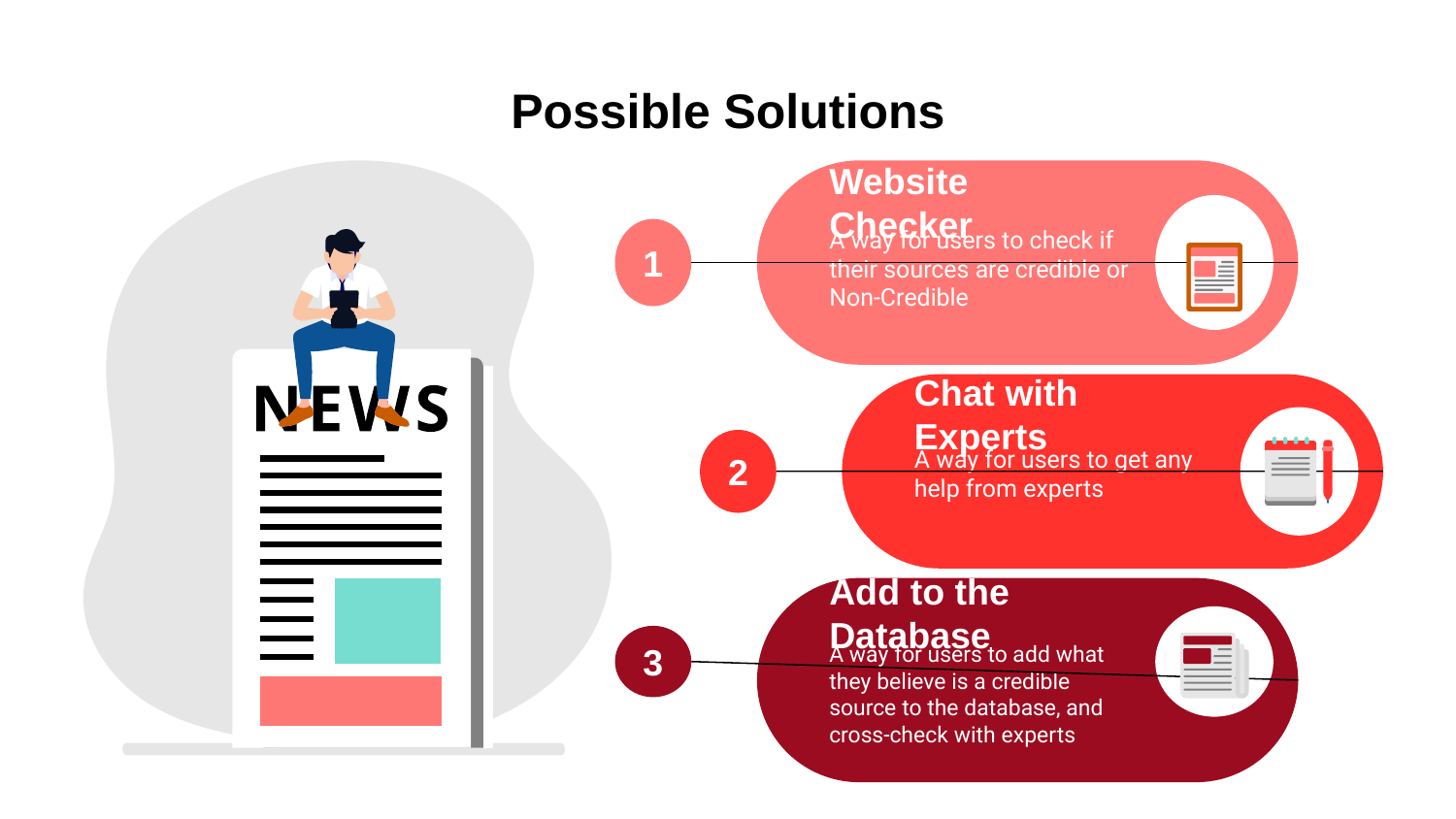

# Possible Solutions

Website Checker
A way for users to check if their sources are credible or Non-Credible

1

Chat with Experts
A way for users to get any help from experts

2

Add to the Database
A way for users to add what they believe is a credible source to the database, and cross-check with experts

3